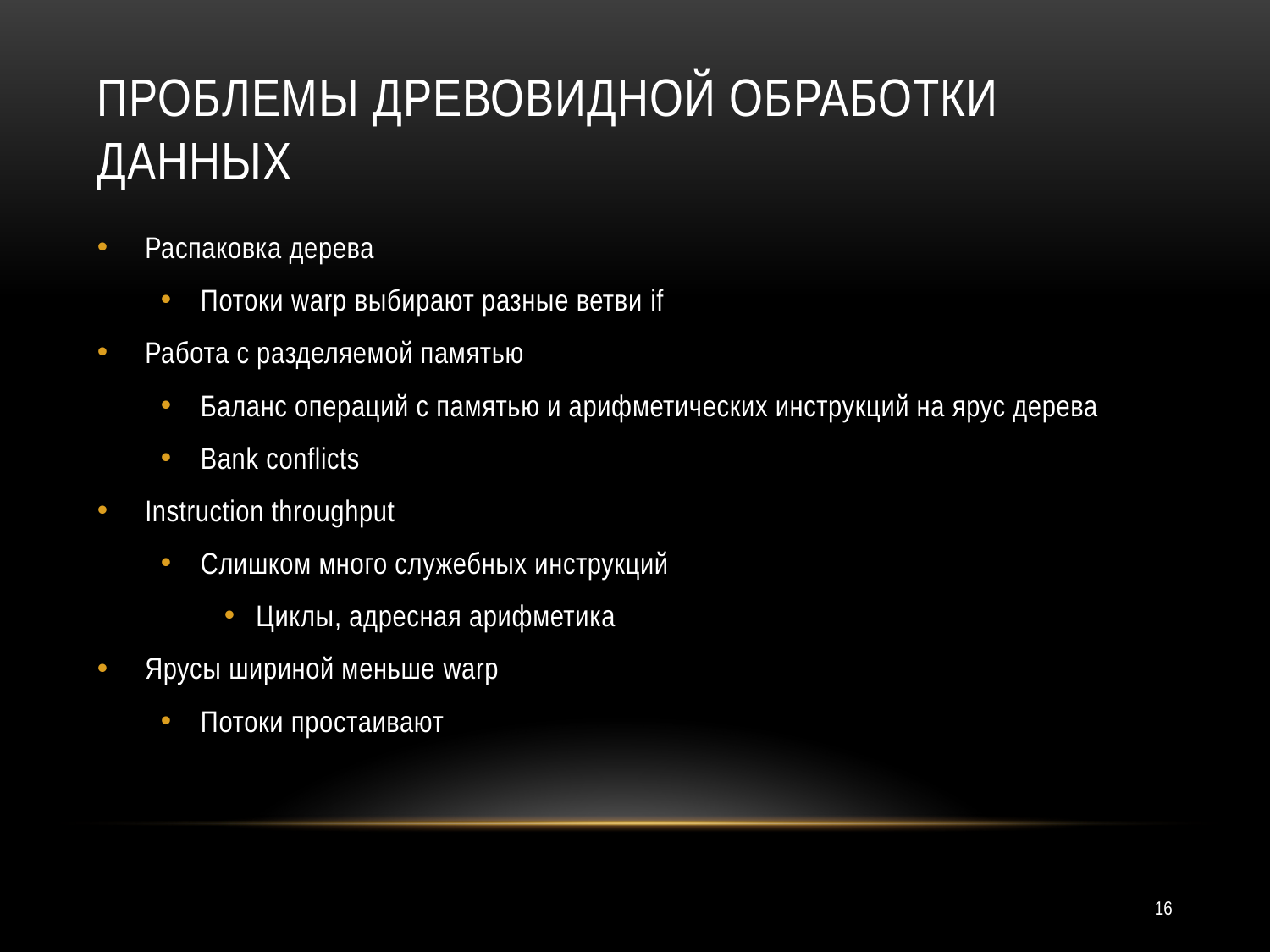

# Проблемы древовидной обработки данных
Распаковка дерева
Потоки warp выбирают разные ветви if
Работа с разделяемой памятью
Баланс операций с памятью и арифметических инструкций на ярус дерева
Bank conflicts
Instruction throughput
Слишком много служебных инструкций
Циклы, адресная арифметика
Ярусы шириной меньше warp
Потоки простаивают
16